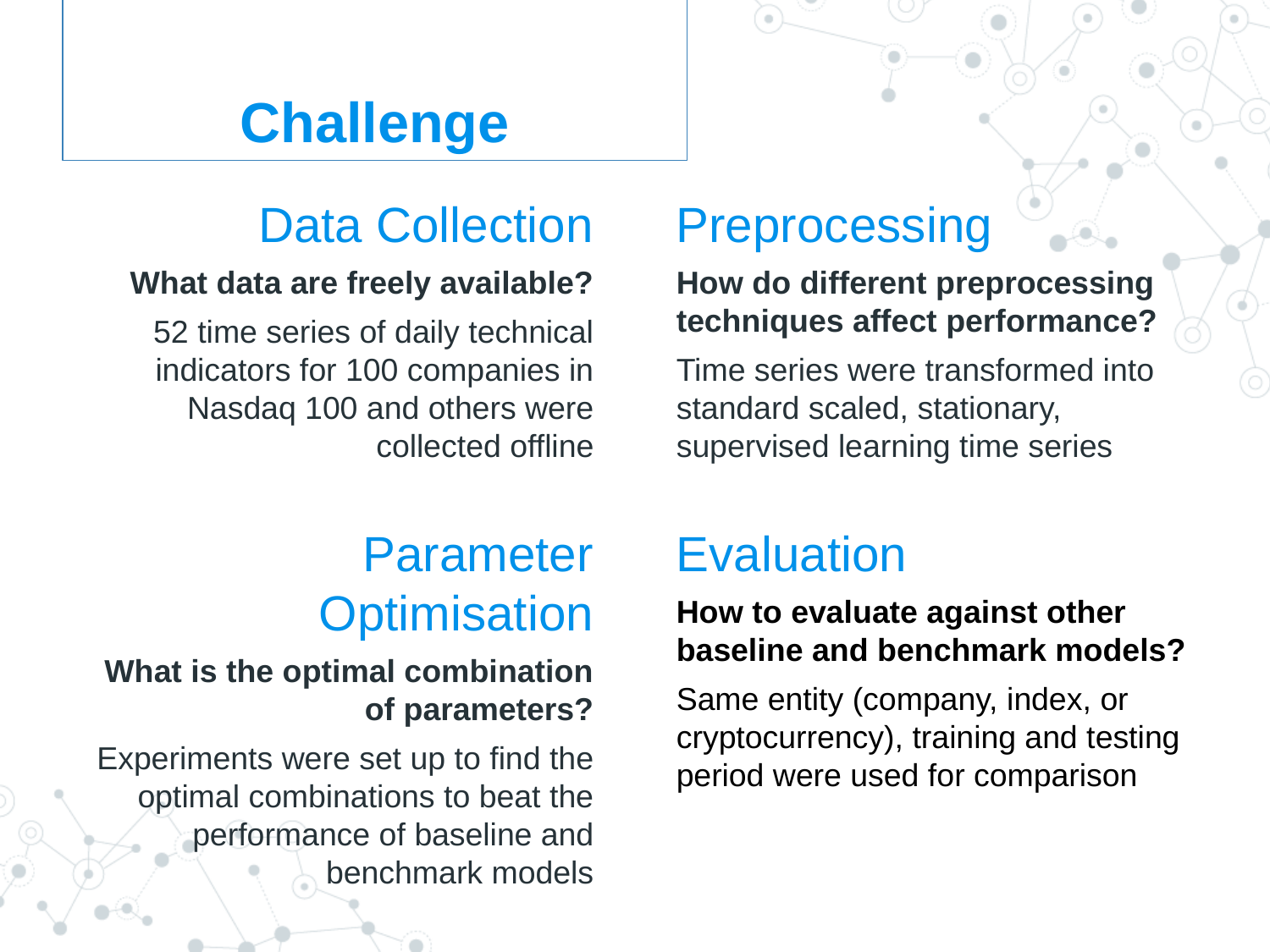

Challenge
Data Collection
What data are freely available?
52 time series of daily technical indicators for 100 companies in Nasdaq 100 and others were collected offline

Preprocessing
How do different preprocessing techniques affect performance?
Time series were transformed into standard scaled, stationary, supervised learning time series
Parameter Optimisation
What is the optimal combination of parameters?
Experiments were set up to find the optimal combinations to beat the performance of baseline and benchmark models
Evaluation
How to evaluate against other baseline and benchmark models?
Same entity (company, index, or cryptocurrency), training and testing period were used for comparison